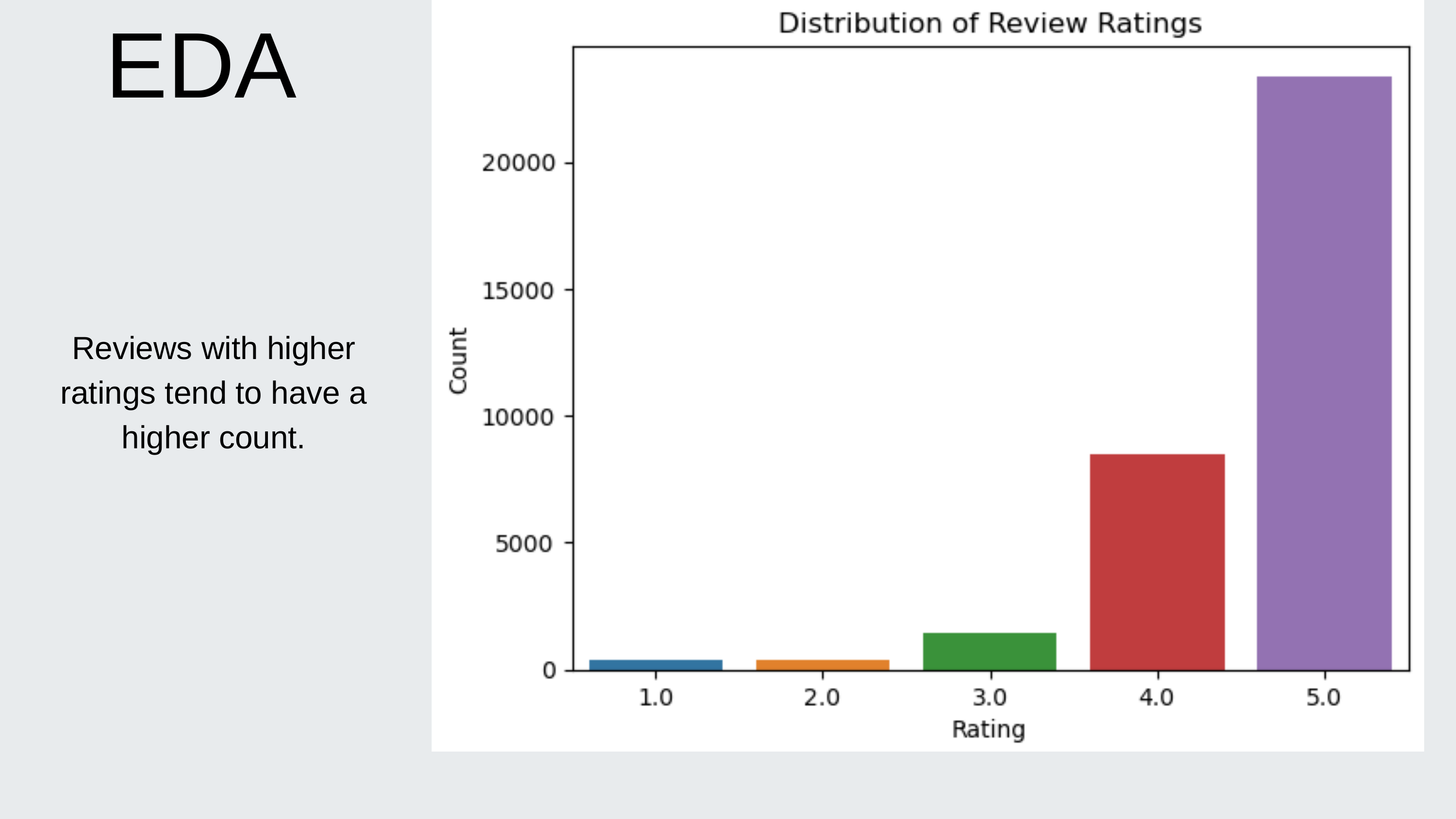

EDA
Reviews with higher ratings tend to have a higher count.